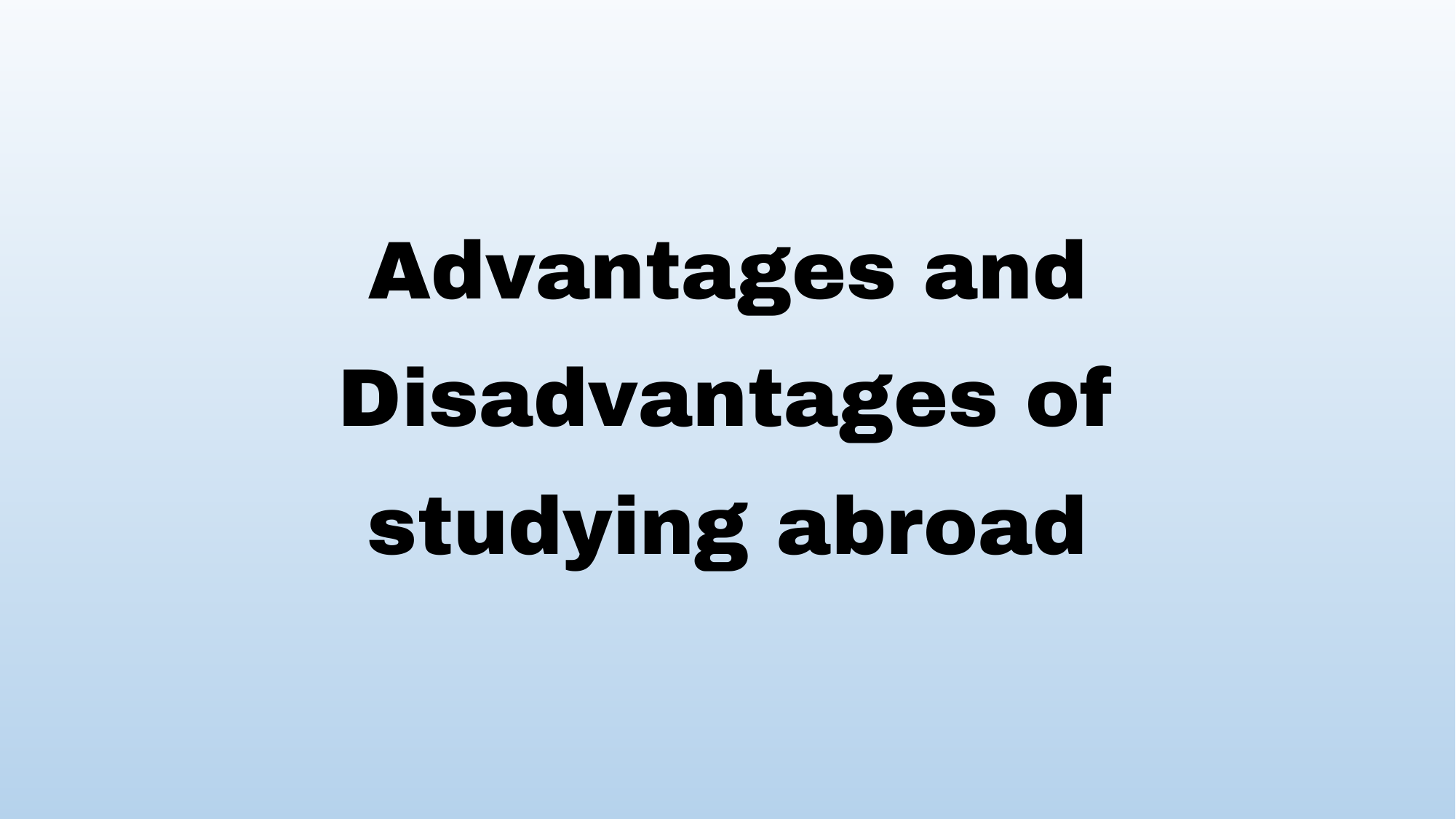

# Advantages and Disadvantages of studying abroad